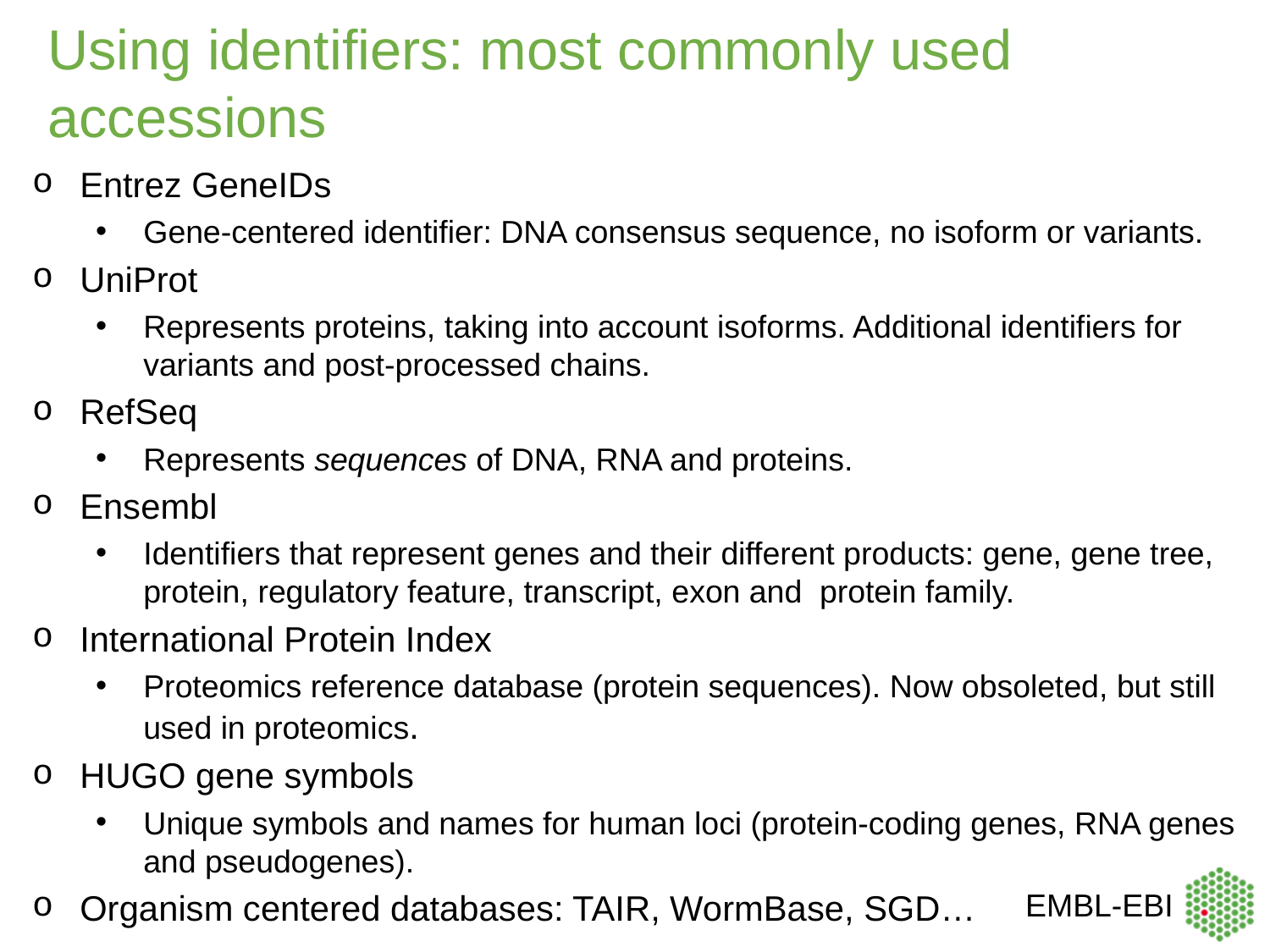

# Using identifiers: most commonly used accessions
Entrez GeneIDs
Gene-centered identifier: DNA consensus sequence, no isoform or variants.
UniProt
Represents proteins, taking into account isoforms. Additional identifiers for variants and post-processed chains.
RefSeq
Represents sequences of DNA, RNA and proteins.
Ensembl
Identifiers that represent genes and their different products: gene, gene tree, protein, regulatory feature, transcript, exon and  protein family.
International Protein Index
Proteomics reference database (protein sequences). Now obsoleted, but still used in proteomics.
HUGO gene symbols
Unique symbols and names for human loci (protein-coding genes, RNA genes and pseudogenes).
Organism centered databases: TAIR, WormBase, SGD…